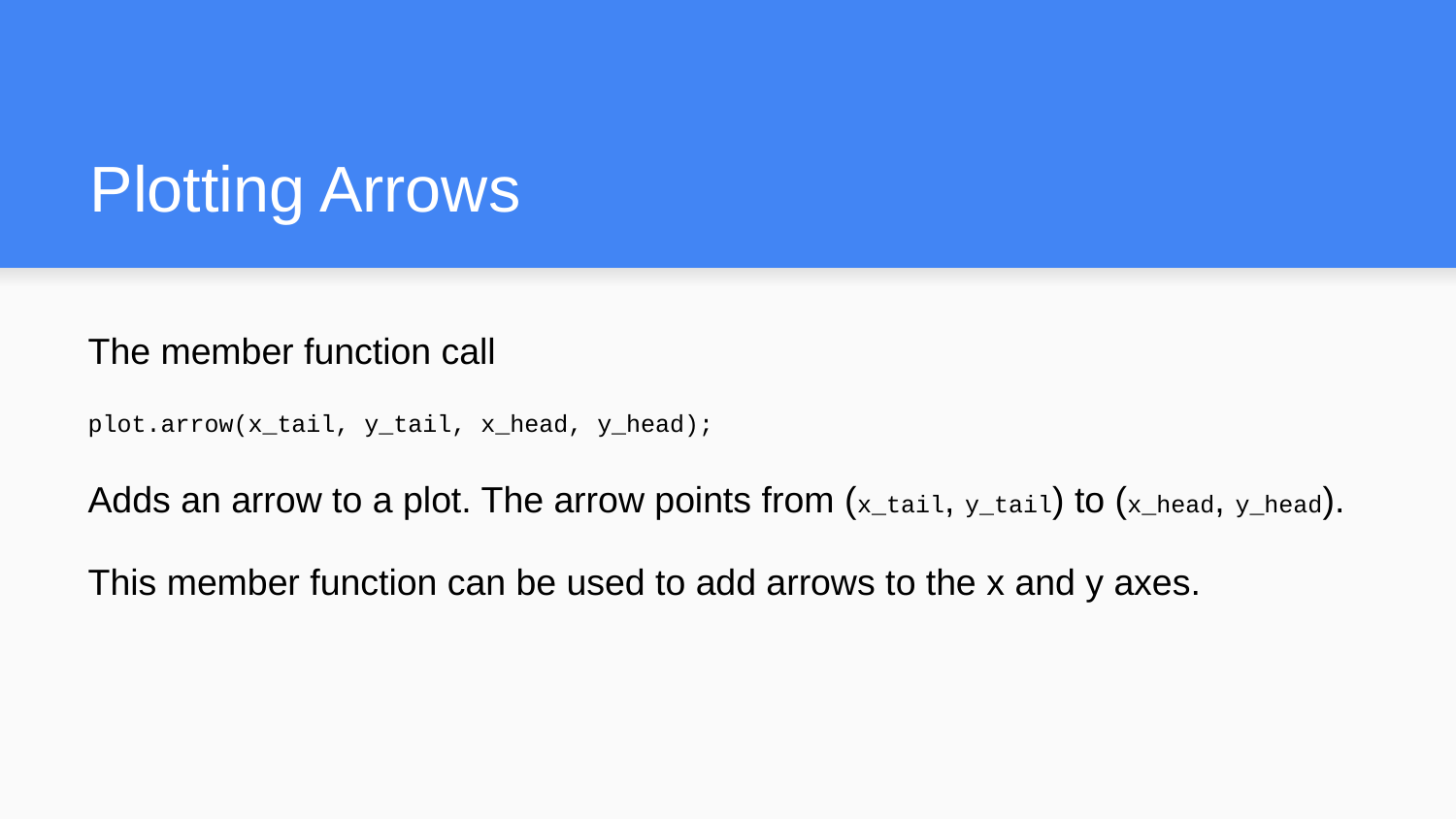

# Plotting Arrows
The member function call
plot.arrow(x_tail, y_tail, x_head, y_head);
Adds an arrow to a plot. The arrow points from (x_tail, y_tail) to (x_head, y_head).
This member function can be used to add arrows to the x and y axes.